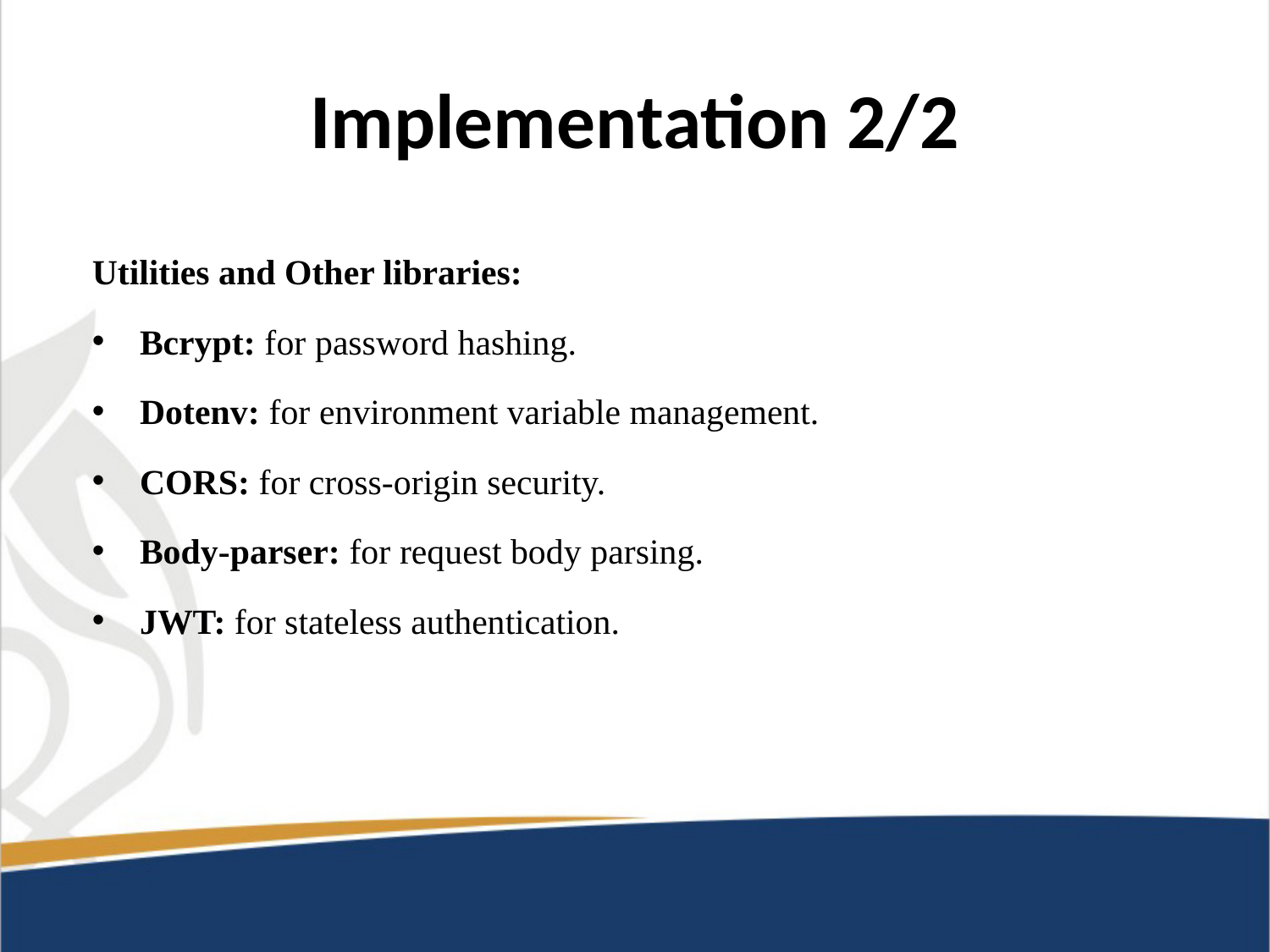

# Implementation 2/2
Utilities and Other libraries:
Bcrypt: for password hashing.
Dotenv: for environment variable management.
CORS: for cross-origin security.
Body-parser: for request body parsing.
JWT: for stateless authentication.